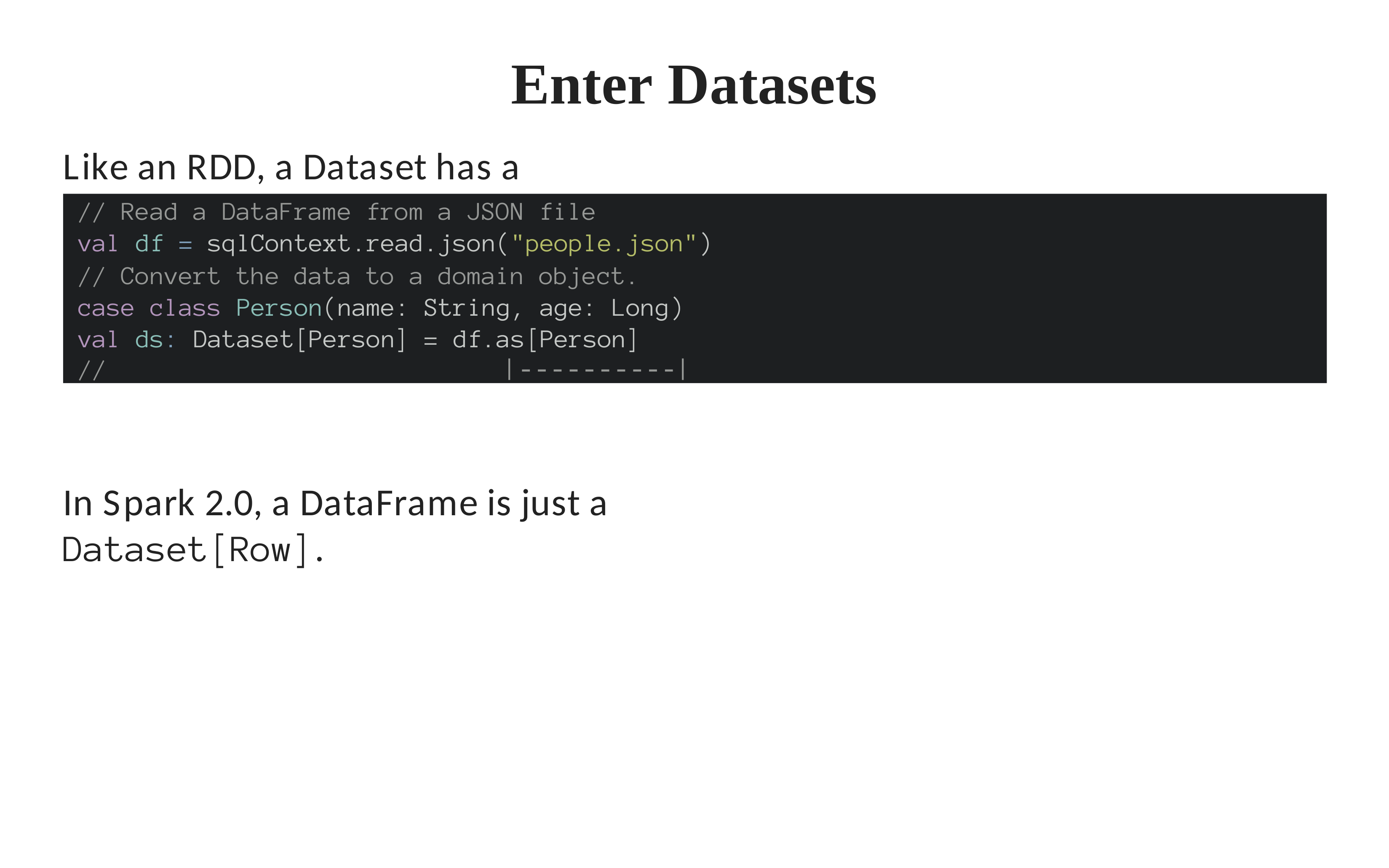

# Enter Datasets
Like an RDD, a Dataset has a type.
// Read a DataFrame from a JSON file
val df = sqlContext.read.json("people.json")
// Convert the data to a domain object. case class Person(name: String, age: Long) val ds: Dataset[Person] = df.as[Person]
//	|‐‐‐‐‐‐‐‐‐‐|
In Spark 2.0, a DataFrame is just a Dataset[Row].